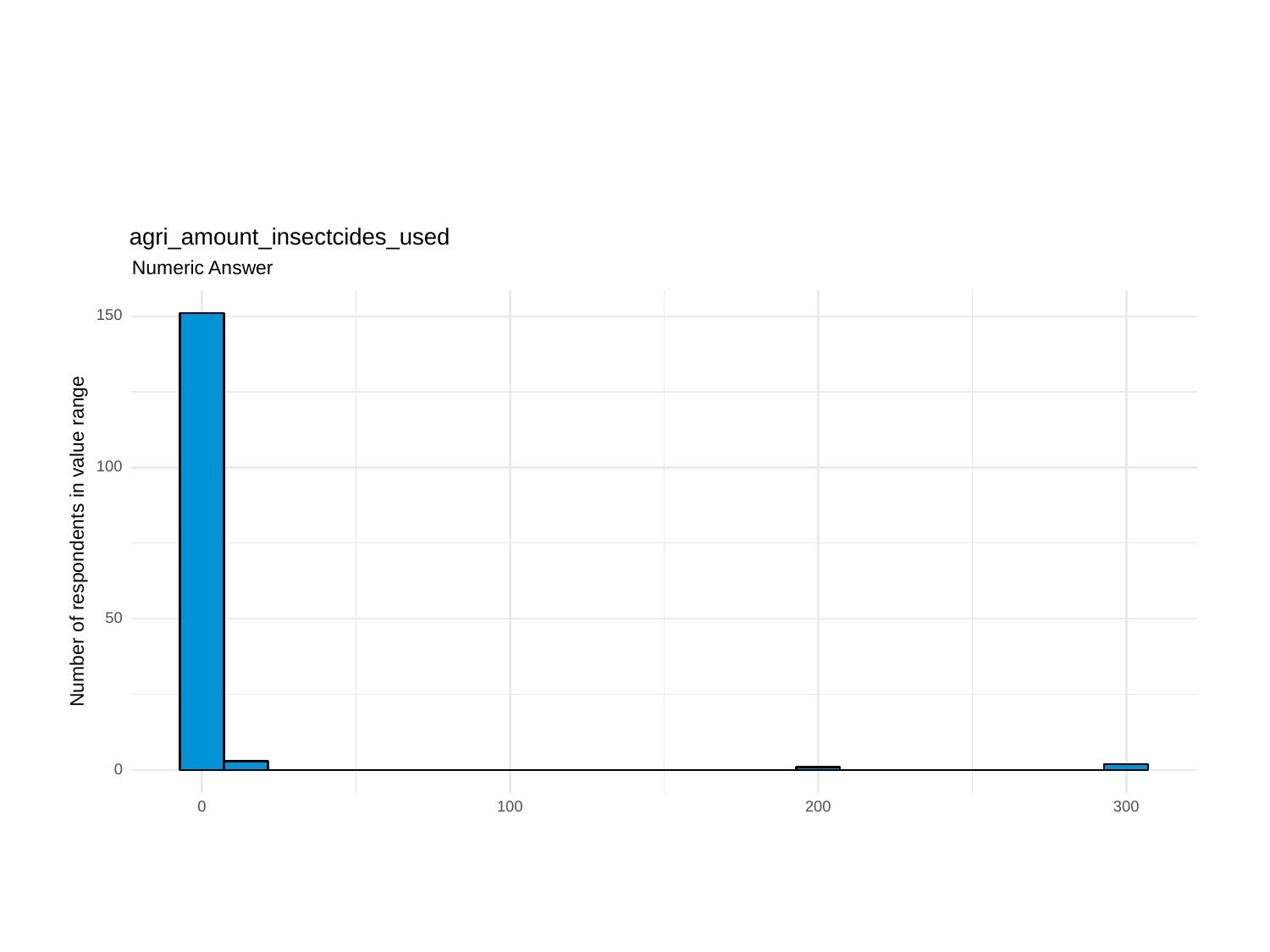

agri_amount_insectcides_used
Numeric Answer

150

100

Number of respondents in value range

50

0

0
100
200
300